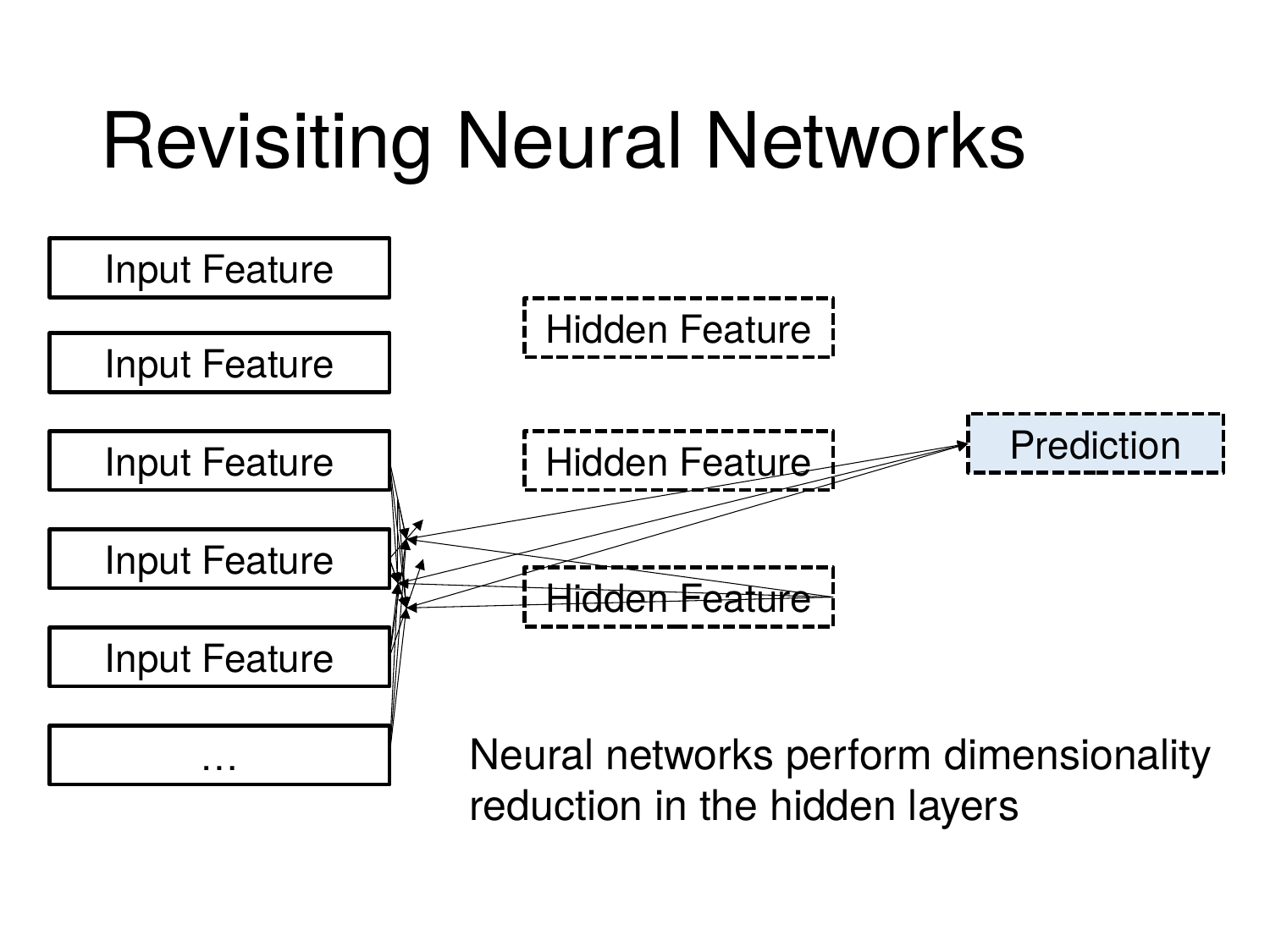

# Revisiting Neural Networks
Input Feature
Hidden Feature
Input Feature
Prediction
Hidden Feature
Input Feature
Input Feature
Hidden Feature
Input Feature
Neural networks perform dimensionality reduction in the hidden layers
…